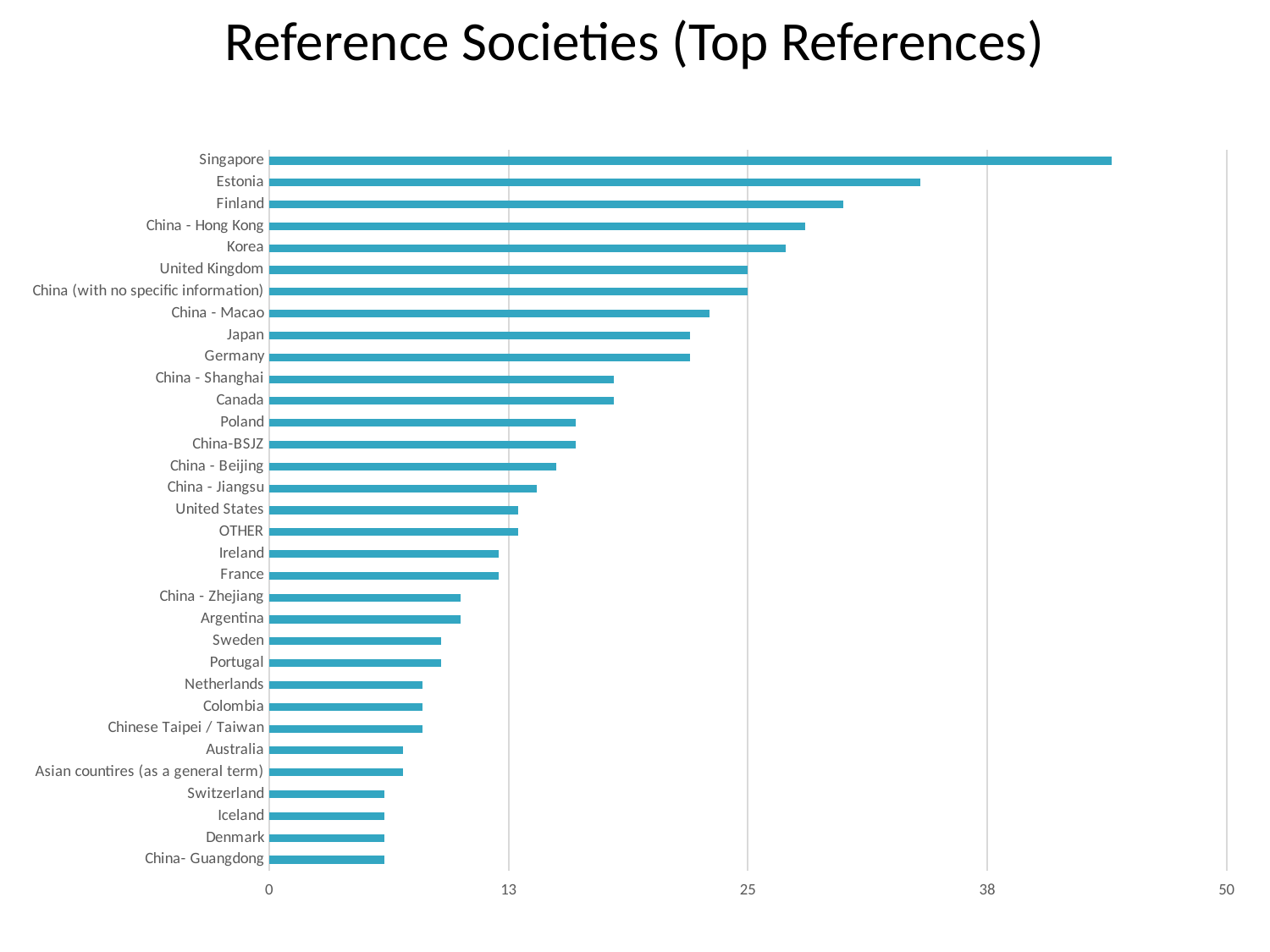

# Reference Societies (Top References)

### Chart

| Category | Series1 |
|---|---|
| Singapore | 44.0 |
| Estonia | 34.0 |
| Finland | 30.0 |
| China - Hong Kong | 28.0 |
| Korea | 27.0 |
| United Kingdom | 25.0 |
| China (with no specific information) | 25.0 |
| China - Macao | 23.0 |
| Japan | 22.0 |
| Germany | 22.0 |
| China - Shanghai | 18.0 |
| Canada | 18.0 |
| Poland | 16.0 |
| China-BSJZ | 16.0 |
| China - Beijing | 15.0 |
| China - Jiangsu | 14.0 |
| United States | 13.0 |
| OTHER | 13.0 |
| Ireland | 12.0 |
| France | 12.0 |
| China - Zhejiang | 10.0 |
| Argentina | 10.0 |
| Sweden | 9.0 |
| Portugal | 9.0 |
| Netherlands | 8.0 |
| Colombia | 8.0 |
| Chinese Taipei / Taiwan | 8.0 |
| Australia | 7.0 |
| Asian countires (as a general term) | 7.0 |
| Switzerland | 6.0 |
| Iceland | 6.0 |
| Denmark | 6.0 |
| China- Guangdong | 6.0 |